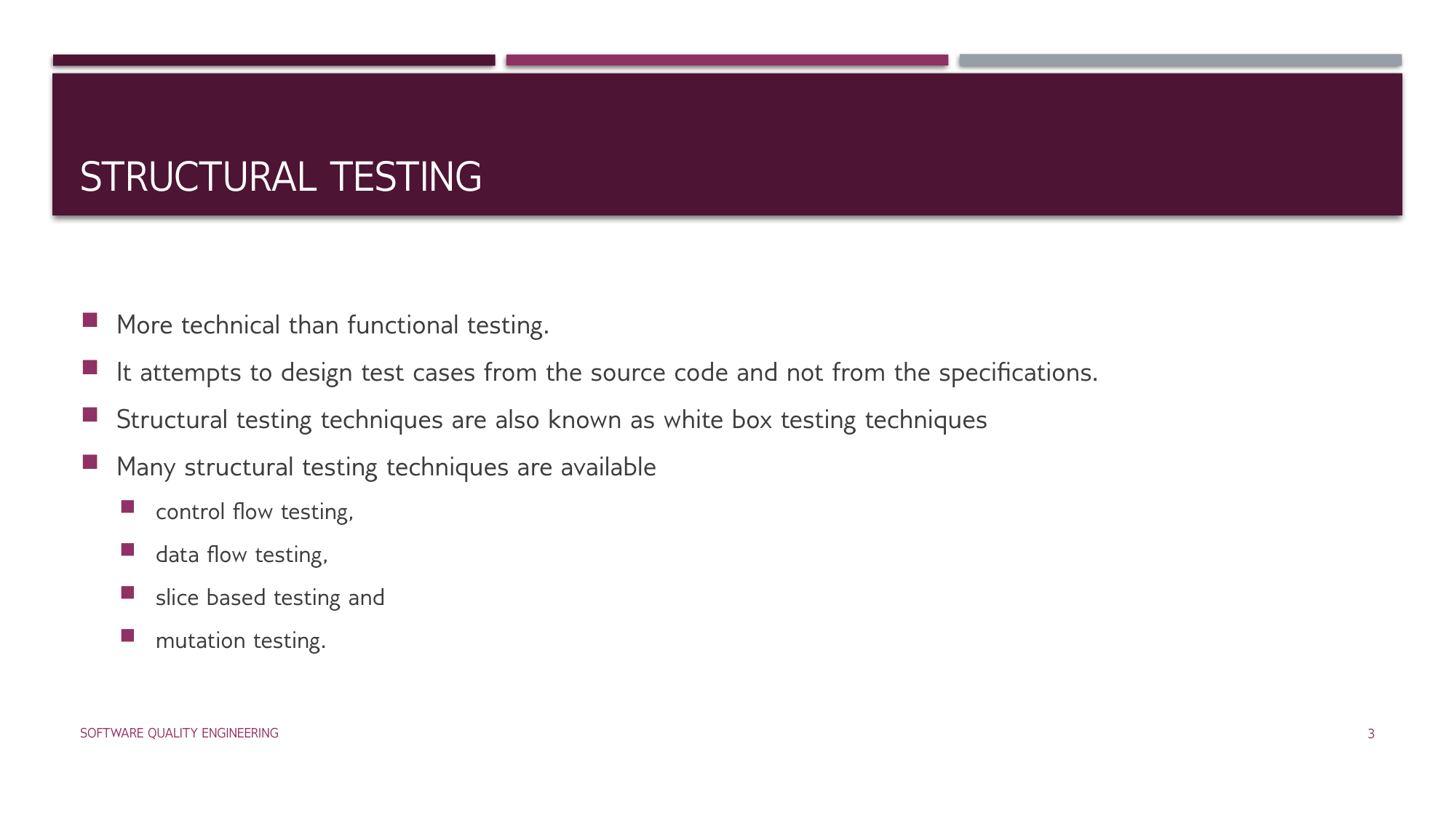

# Structural testing
More technical than functional testing.
It attempts to design test cases from the source code and not from the specifications.
Structural testing techniques are also known as white box testing techniques
Many structural testing techniques are available
control flow testing,
data flow testing,
slice based testing and
mutation testing.
Software Quality Engineering
3